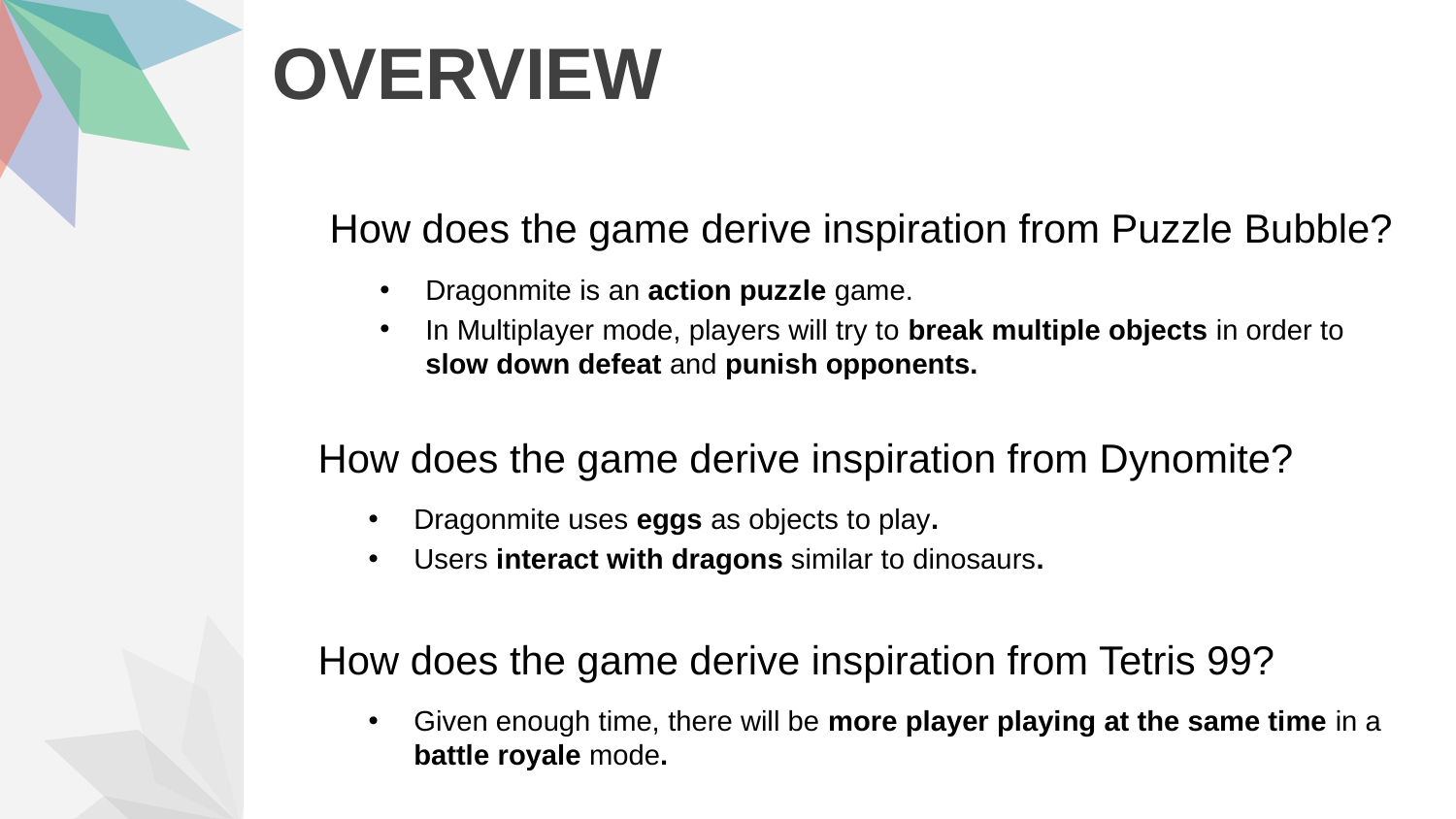

# OVERVIEW
How does the game derive inspiration from Puzzle Bubble?
Dragonmite is an action puzzle game.
In Multiplayer mode, players will try to break multiple objects in order to slow down defeat and punish opponents.

How does the game derive inspiration from Dynomite?
Dragonmite uses eggs as objects to play.
Users interact with dragons similar to dinosaurs.

How does the game derive inspiration from Tetris 99?
Given enough time, there will be more player playing at the same time in a battle royale mode.